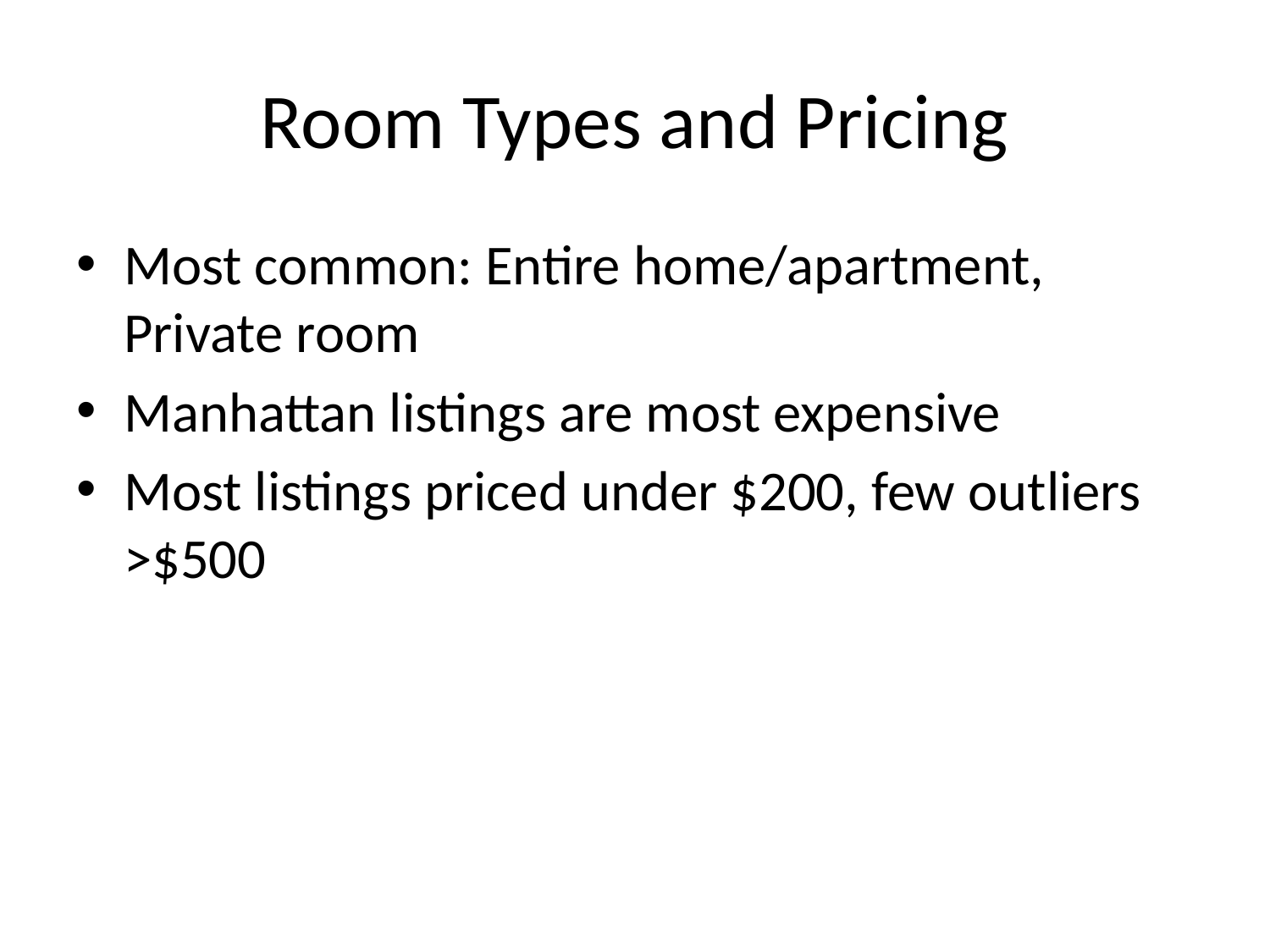

# Room Types and Pricing
Most common: Entire home/apartment, Private room
Manhattan listings are most expensive
Most listings priced under $200, few outliers >$500